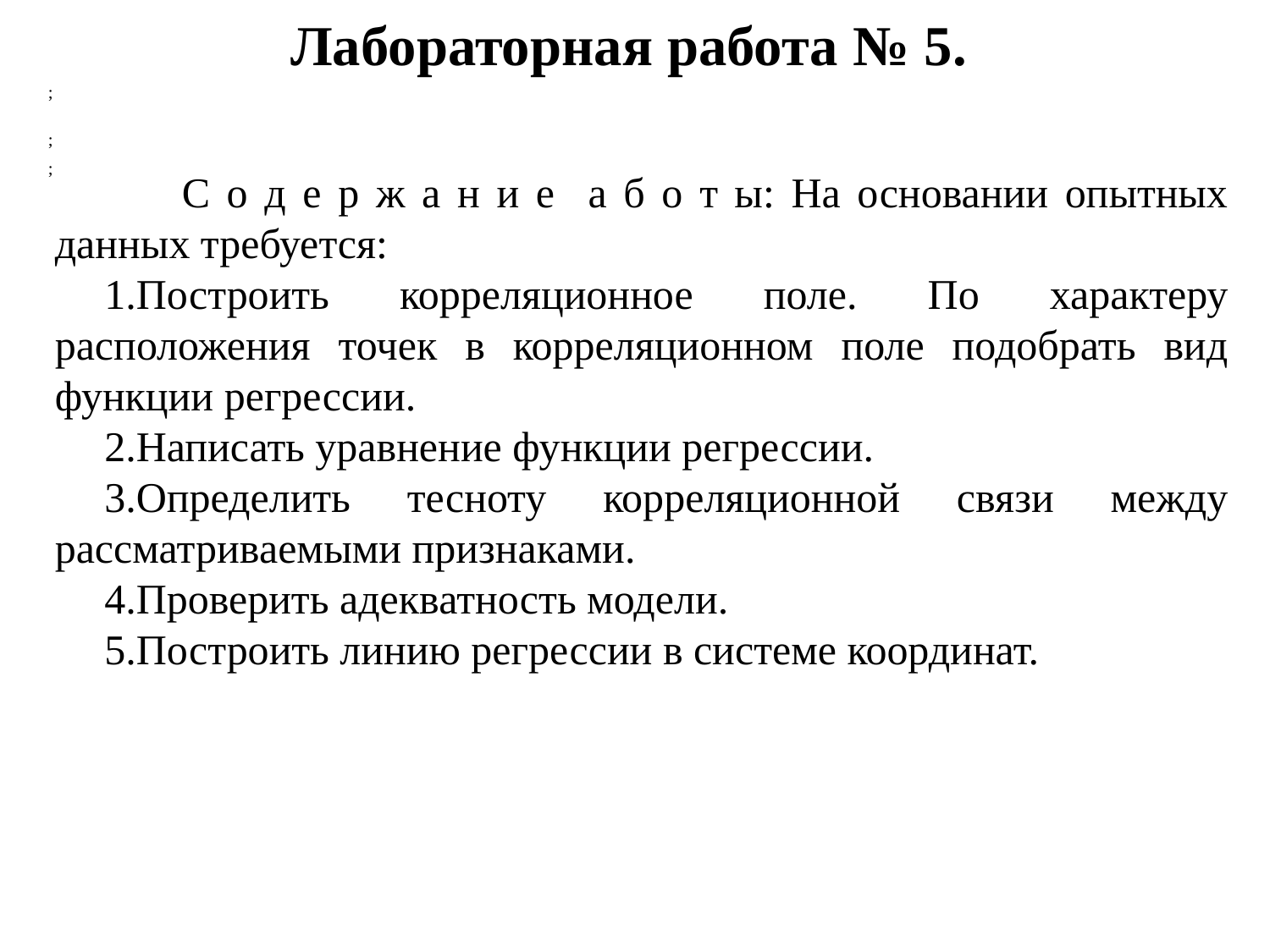

# Лабораторная работа № 5.
;

;

	С о д е р ж а н и е  а б о т ы: На основании опытных данных требуется:
1.Построить корреляционное поле. По характеру расположения точек в корреляционном поле подобрать вид функции регрессии.
2.Написать уравнение функции регрессии.
3.Определить тесноту корреляционной связи между рассматриваемыми признаками.
4.Проверить адекватность модели.
5.Построить линию регрессии в системе координат.
;